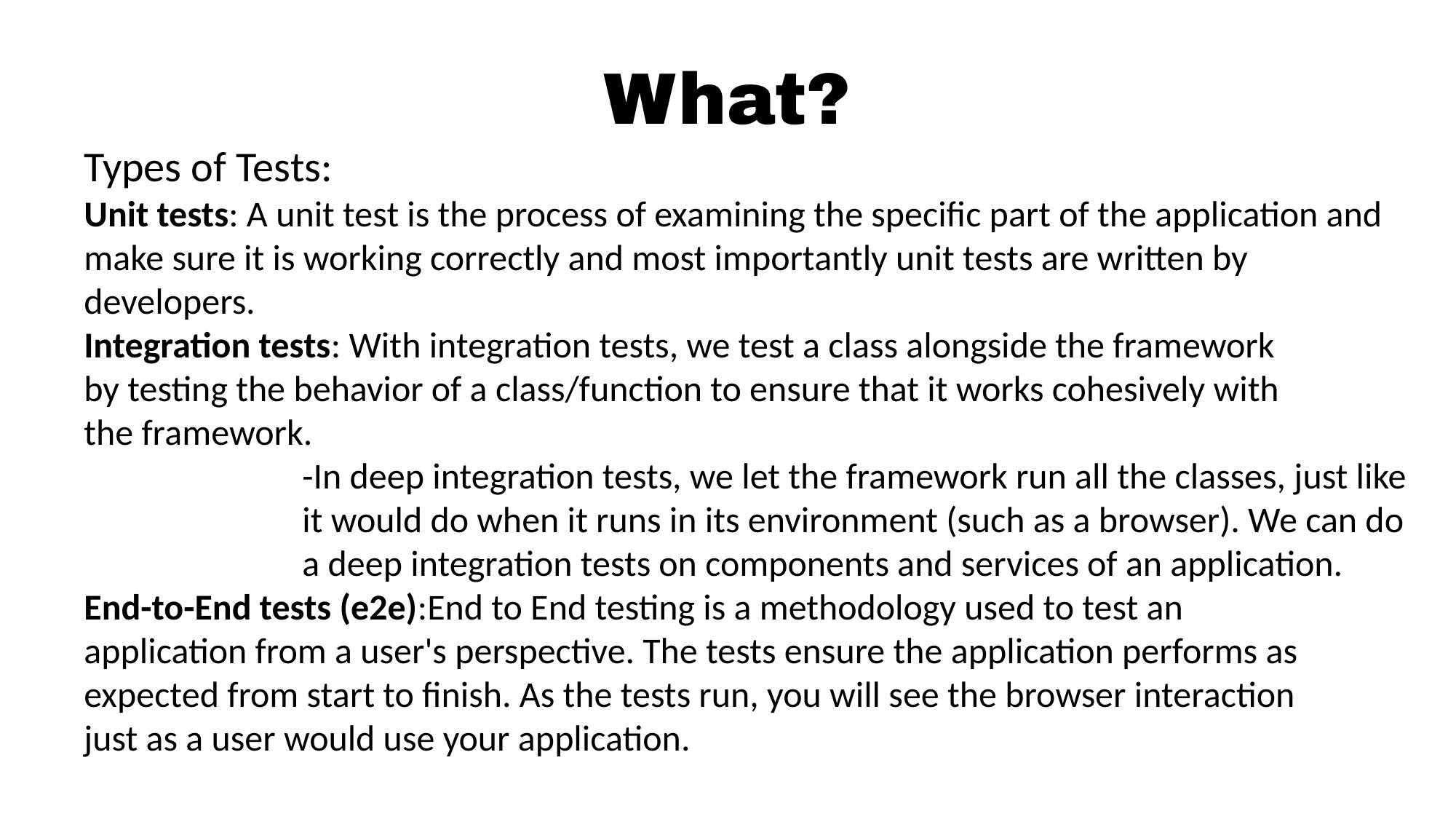

What?
Types of Tests:
Unit tests: A unit test is the process of examining the specific part of the application and 	make sure it is working correctly and most importantly unit tests are written by 	developers.
Integration tests: With integration tests, we test a class alongside the framework 		by testing the behavior of a class/function to ensure that it works cohesively with 	the framework.
		-In deep integration tests, we let the framework run all the classes, just like 		it would do when it runs in its environment (such as a browser). We can do 		a deep integration tests on components and services of an application.
End-to-End tests (e2e):End to End testing is a methodology used to test an 	application from a user's perspective. The tests ensure the application performs as 	expected from start to finish. As the tests run, you will see the browser interaction 	just as a user would use your application.